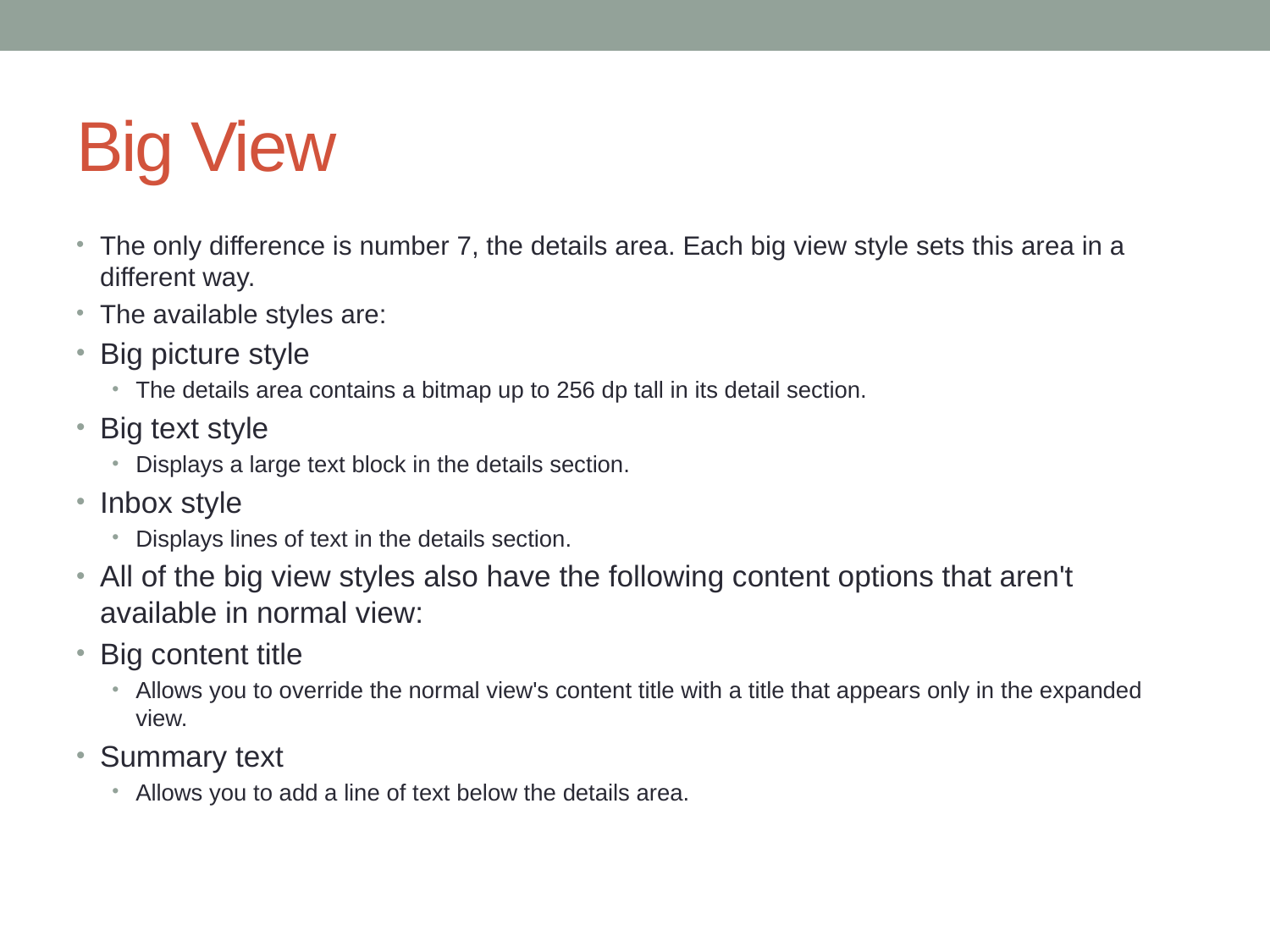

# Big View
The only difference is number 7, the details area. Each big view style sets this area in a different way.
The available styles are:
Big picture style
The details area contains a bitmap up to 256 dp tall in its detail section.
Big text style
Displays a large text block in the details section.
Inbox style
Displays lines of text in the details section.
All of the big view styles also have the following content options that aren't available in normal view:
Big content title
Allows you to override the normal view's content title with a title that appears only in the expanded view.
Summary text
Allows you to add a line of text below the details area.